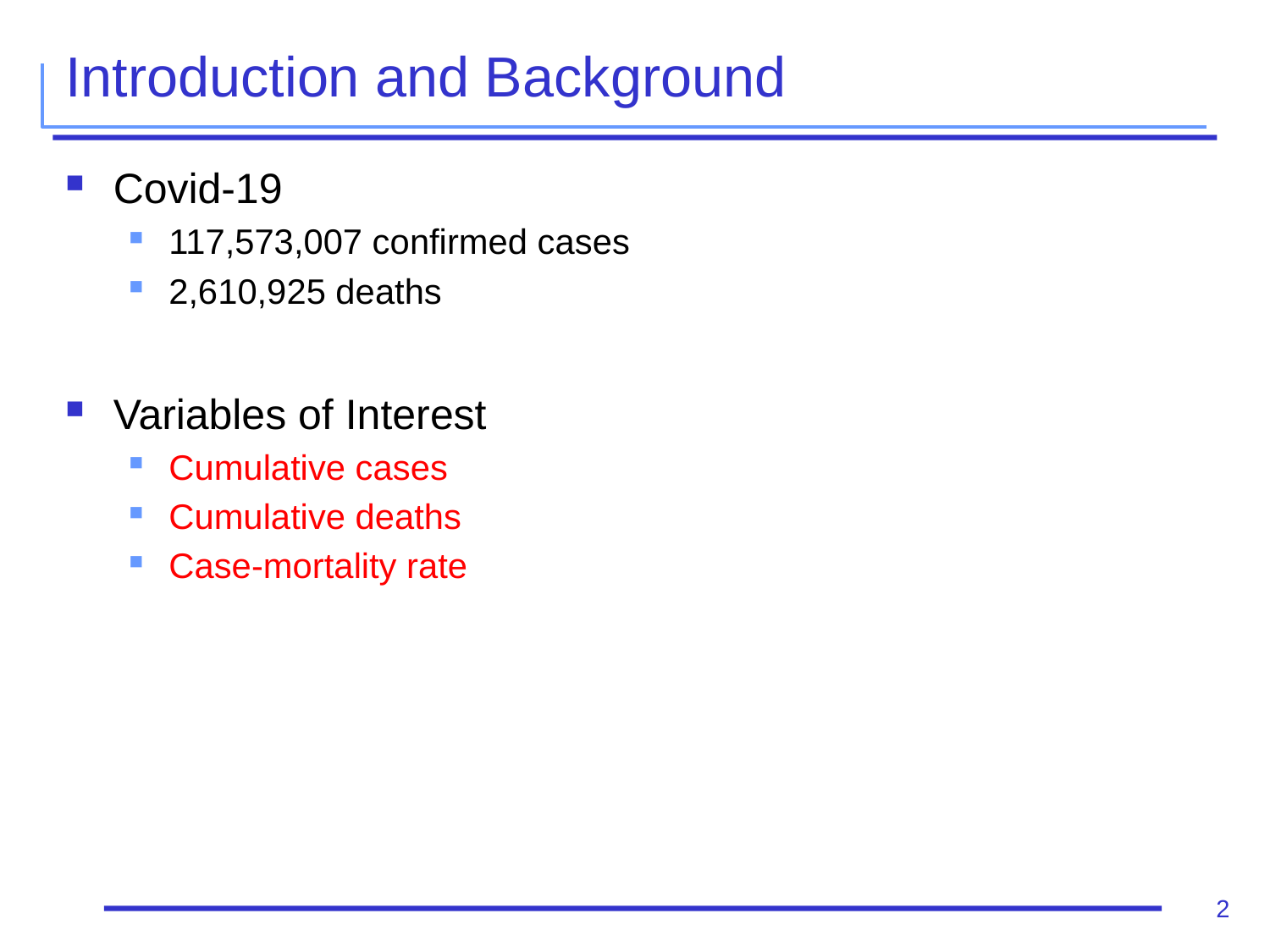

# Introduction and Background
Covid-19
117,573,007 confirmed cases
2,610,925 deaths

Variables of Interest
Cumulative cases
Cumulative deaths
Case-mortality rate